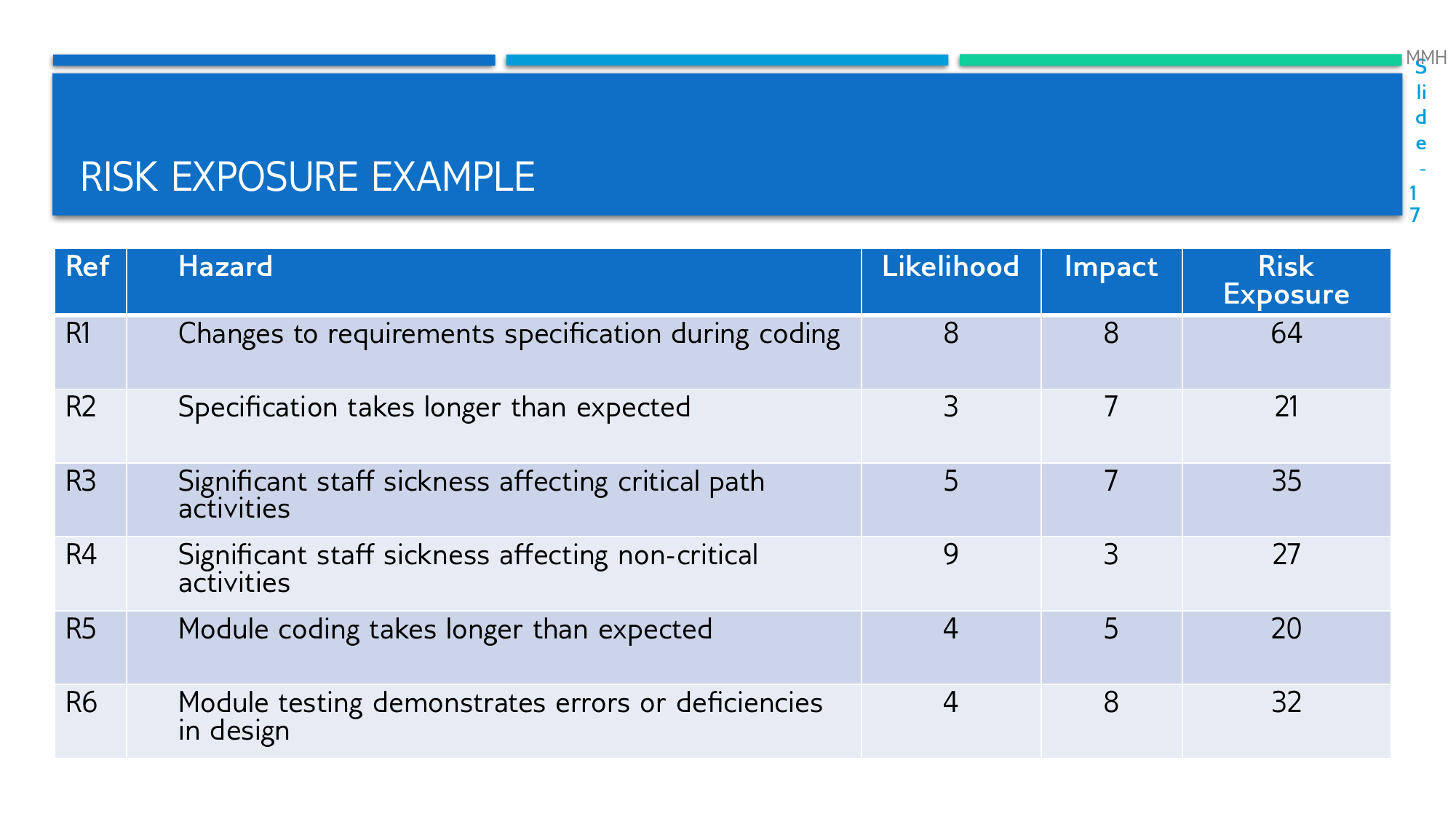

MMH
Slide-17
# Risk exposure example
| Ref | Hazard | Likelihood | Impact | Risk Exposure |
| --- | --- | --- | --- | --- |
| R1 | Changes to requirements specification during coding | 8 | 8 | 64 |
| R2 | Specification takes longer than expected | 3 | 7 | 21 |
| R3 | Significant staff sickness affecting critical path activities | 5 | 7 | 35 |
| R4 | Significant staff sickness affecting non-critical activities | 9 | 3 | 27 |
| R5 | Module coding takes longer than expected | 4 | 5 | 20 |
| R6 | Module testing demonstrates errors or deficiencies in design | 4 | 8 | 32 |